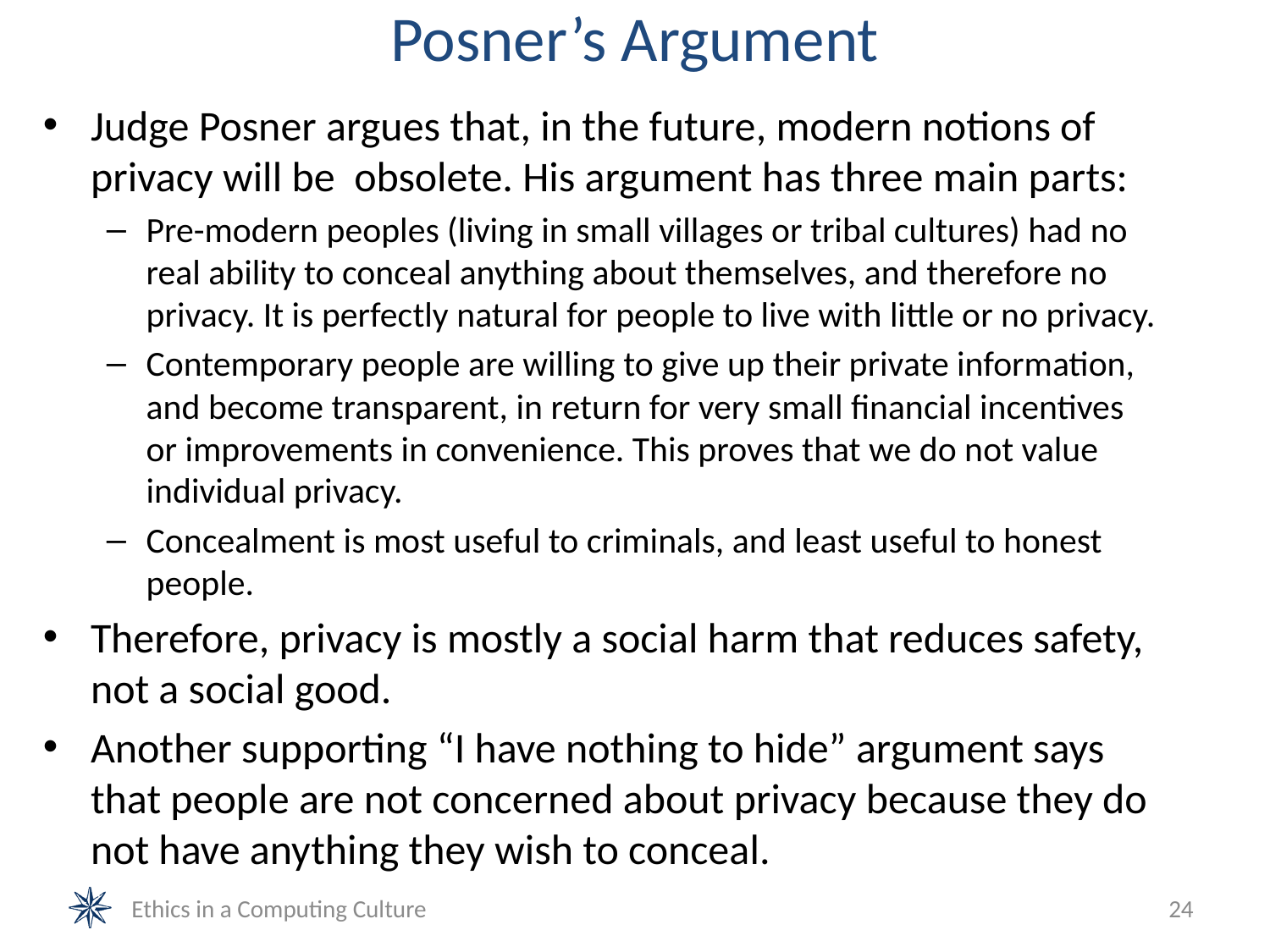

# Posner’s Argument
Judge Posner argues that, in the future, modern notions of privacy will be  obsolete. His argument has three main parts:
Pre-modern peoples (living in small villages or tribal cultures) had no real ability to conceal anything about themselves, and therefore no privacy. It is perfectly natural for people to live with little or no privacy.
Contemporary people are willing to give up their private information, and become transparent, in return for very small financial incentives or improvements in convenience. This proves that we do not value individual privacy.
Concealment is most useful to criminals, and least useful to honest people.
Therefore, privacy is mostly a social harm that reduces safety, not a social good.
Another supporting “I have nothing to hide” argument says that people are not concerned about privacy because they do not have anything they wish to conceal.
Ethics in a Computing Culture
24